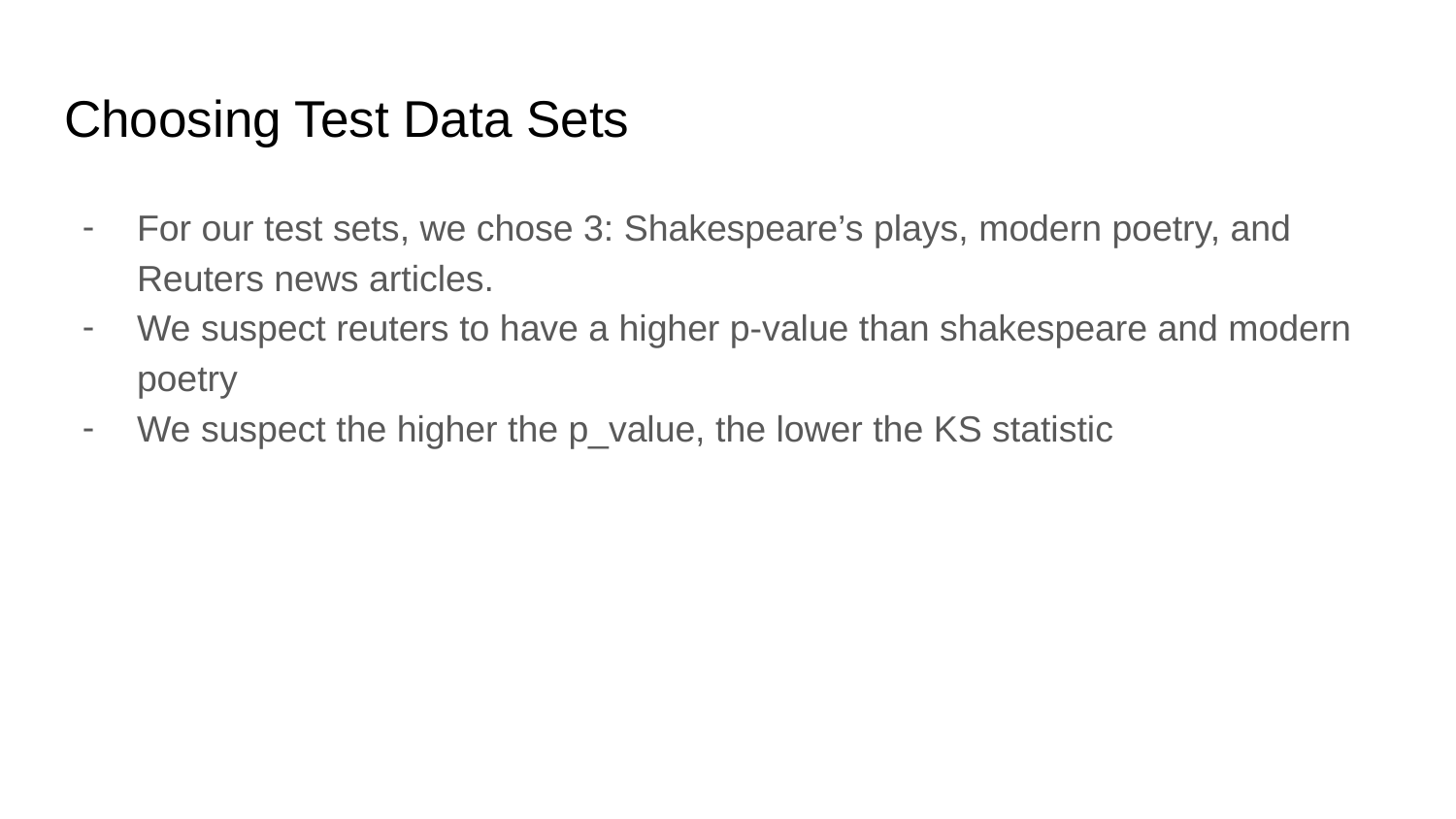

# Choosing Test Data Sets
For our test sets, we chose 3: Shakespeare’s plays, modern poetry, and Reuters news articles.
We suspect reuters to have a higher p-value than shakespeare and modern poetry
We suspect the higher the p_value, the lower the KS statistic